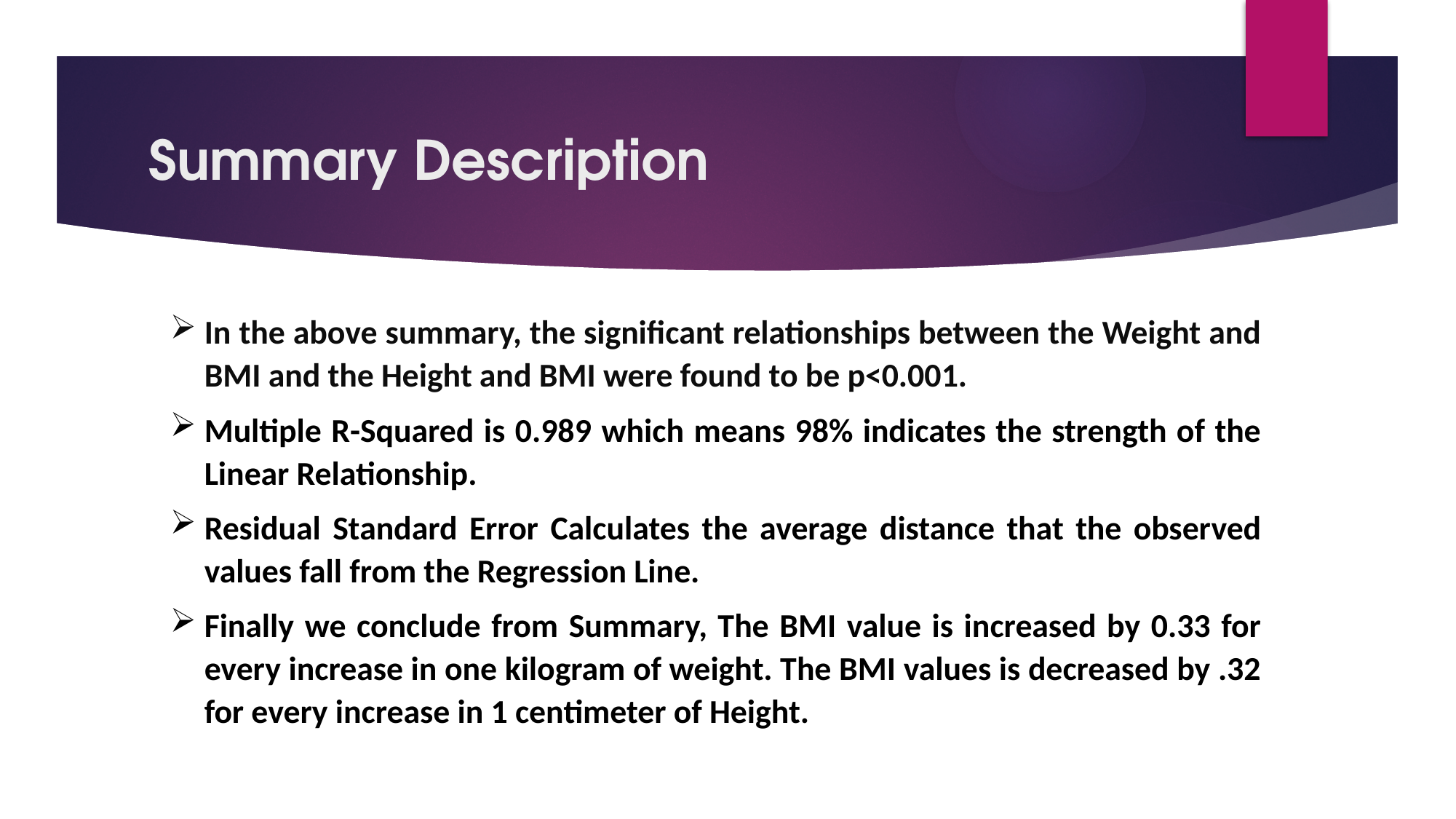

# Summary Description
In the above summary, the significant relationships between the Weight and BMI and the Height and BMI were found to be p<0.001.
Multiple R-Squared is 0.989 which means 98% indicates the strength of the Linear Relationship.
Residual Standard Error Calculates the average distance that the observed values fall from the Regression Line.
Finally we conclude from Summary, The BMI value is increased by 0.33 for every increase in one kilogram of weight. The BMI values is decreased by .32 for every increase in 1 centimeter of Height.